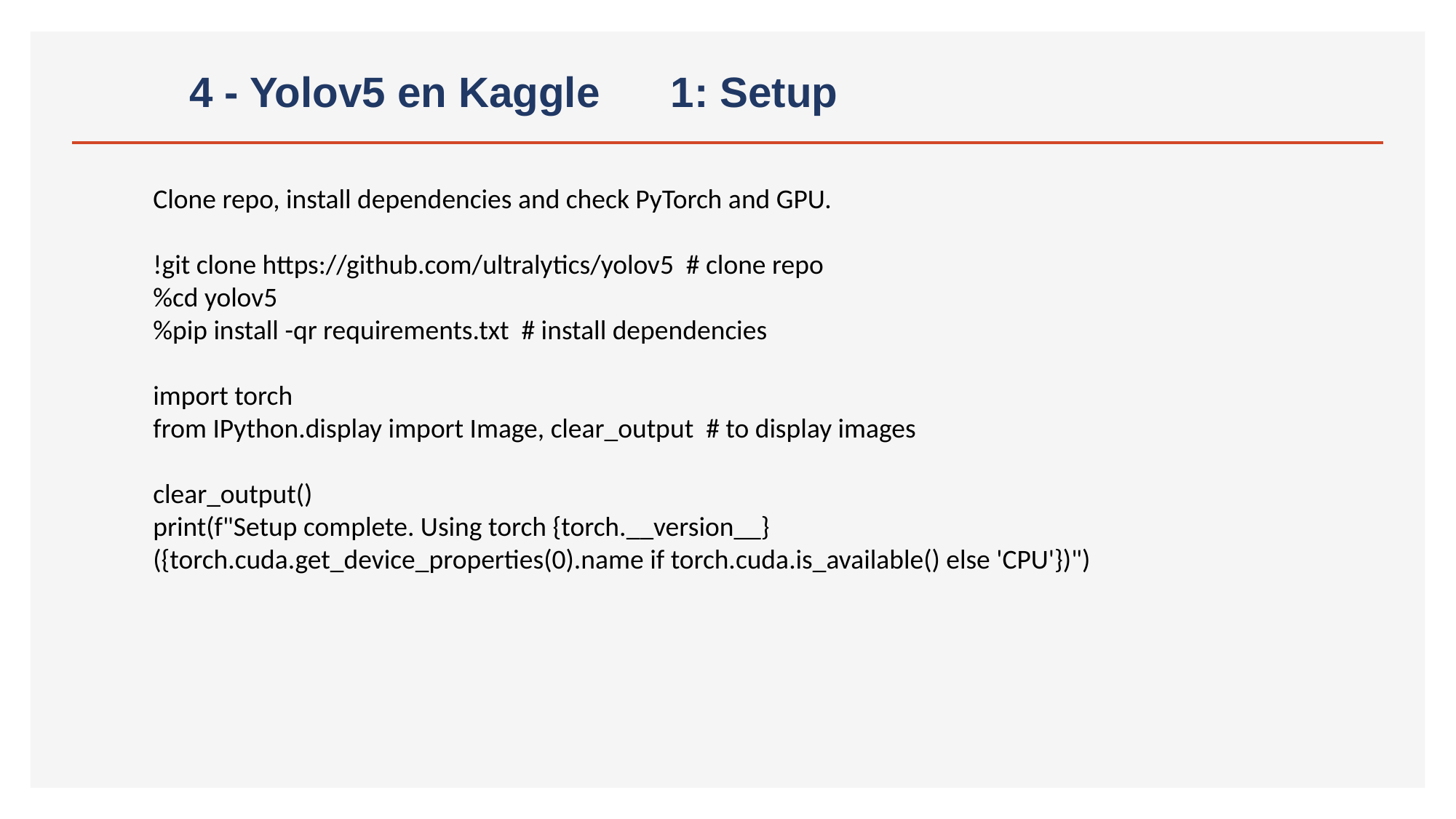

# 4 - Yolov5 en Kaggle      1: Setup
Clone repo, install dependencies and check PyTorch and GPU.

!git clone https://github.com/ultralytics/yolov5  # clone repo
%cd yolov5
%pip install -qr requirements.txt  # install dependencies

import torch
from IPython.display import Image, clear_output  # to display images

clear_output()
print(f"Setup complete. Using torch {torch.__version__} ({torch.cuda.get_device_properties(0).name if torch.cuda.is_available() else 'CPU'})")